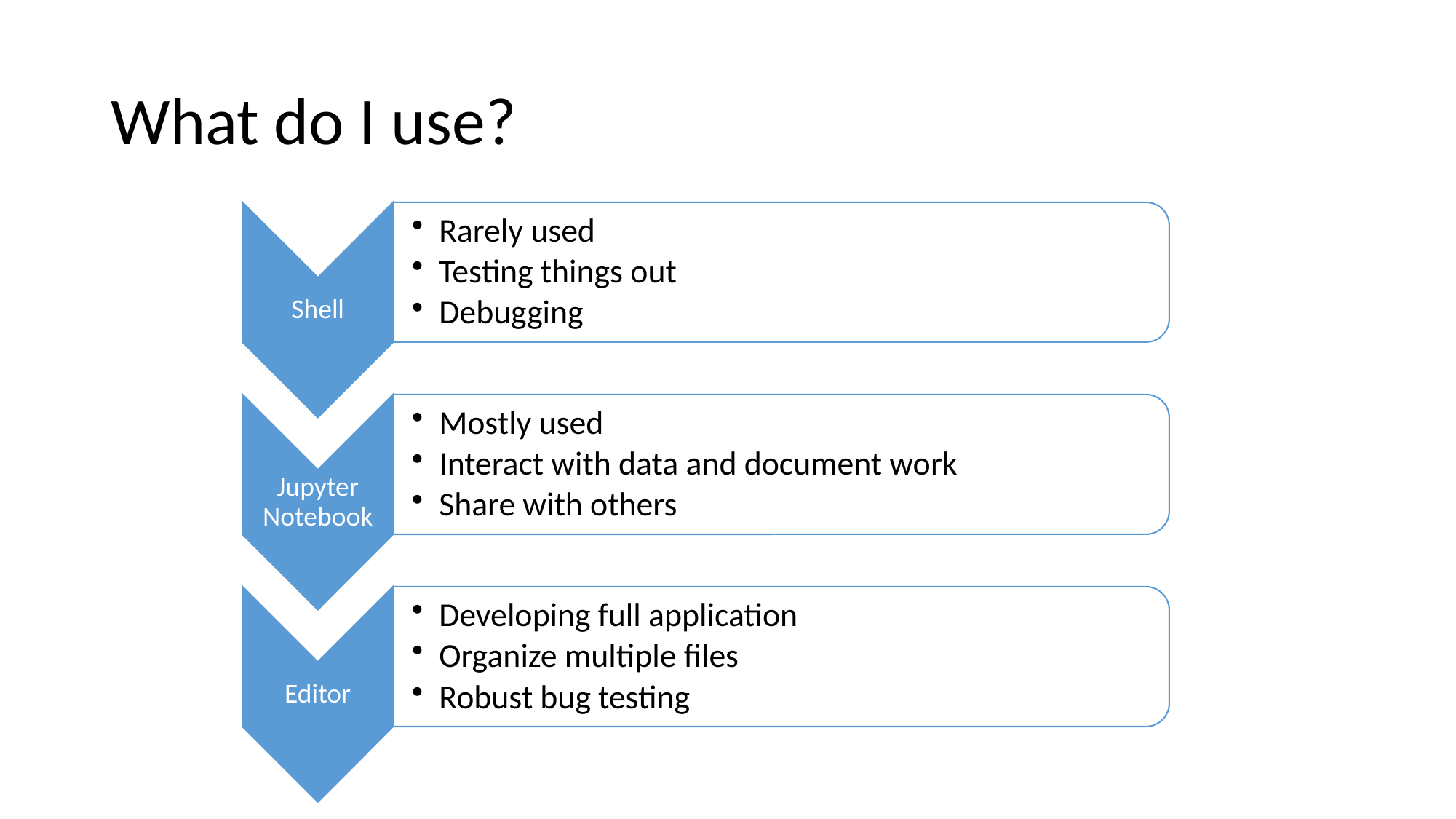

# What do I use?
Shell
Rarely used
Testing things out
Debugging
Jupyter Notebook
Mostly used
Interact with data and document work
Share with others
Editor
Developing full application
Organize multiple files
Robust bug testing